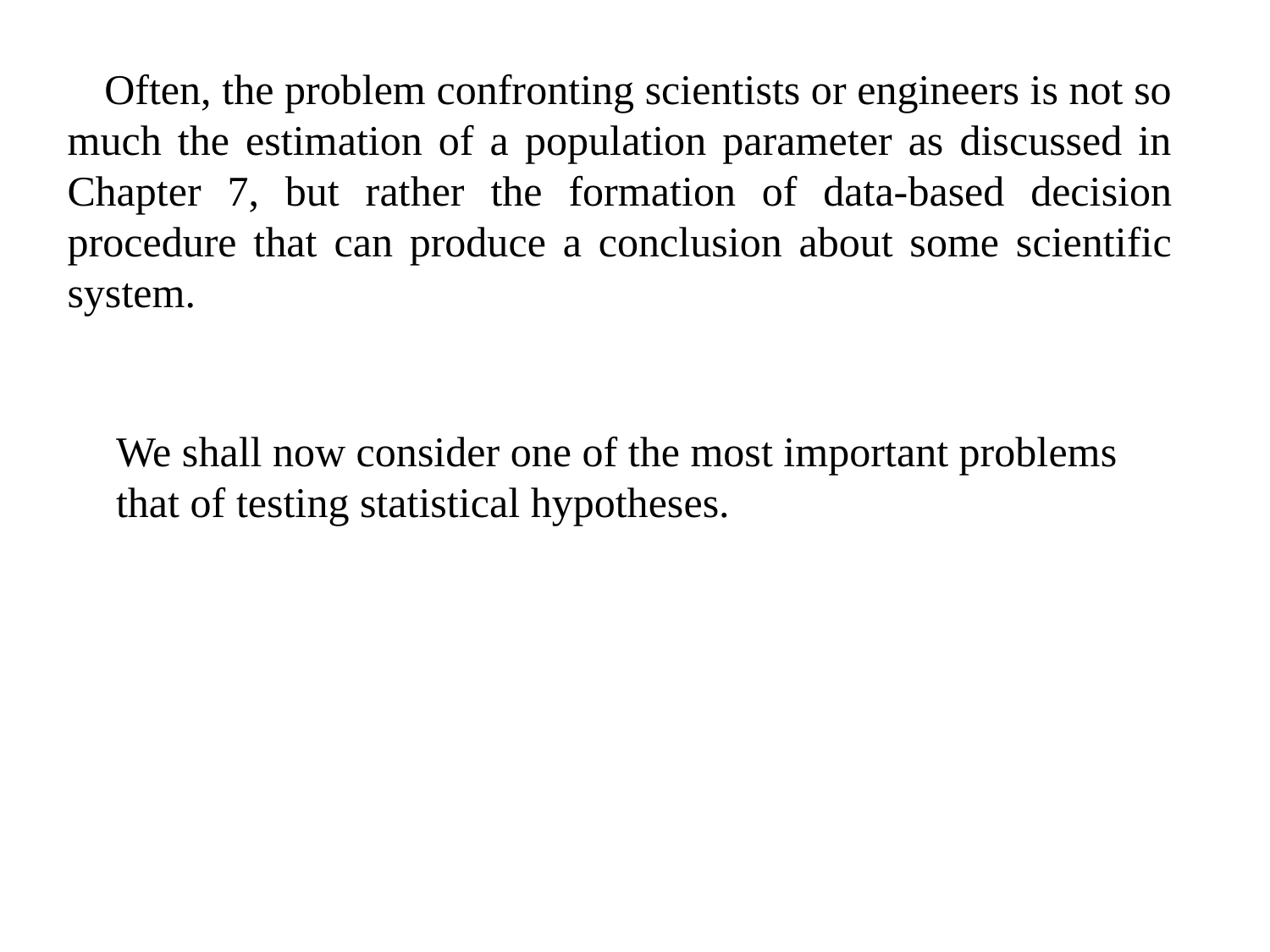

Often, the problem confronting scientists or engineers is not so much the estimation of a population parameter as discussed in Chapter 7, but rather the formation of data-based decision procedure that can produce a conclusion about some scientific system.
We shall now consider one of the most important problems that of testing statistical hypotheses.